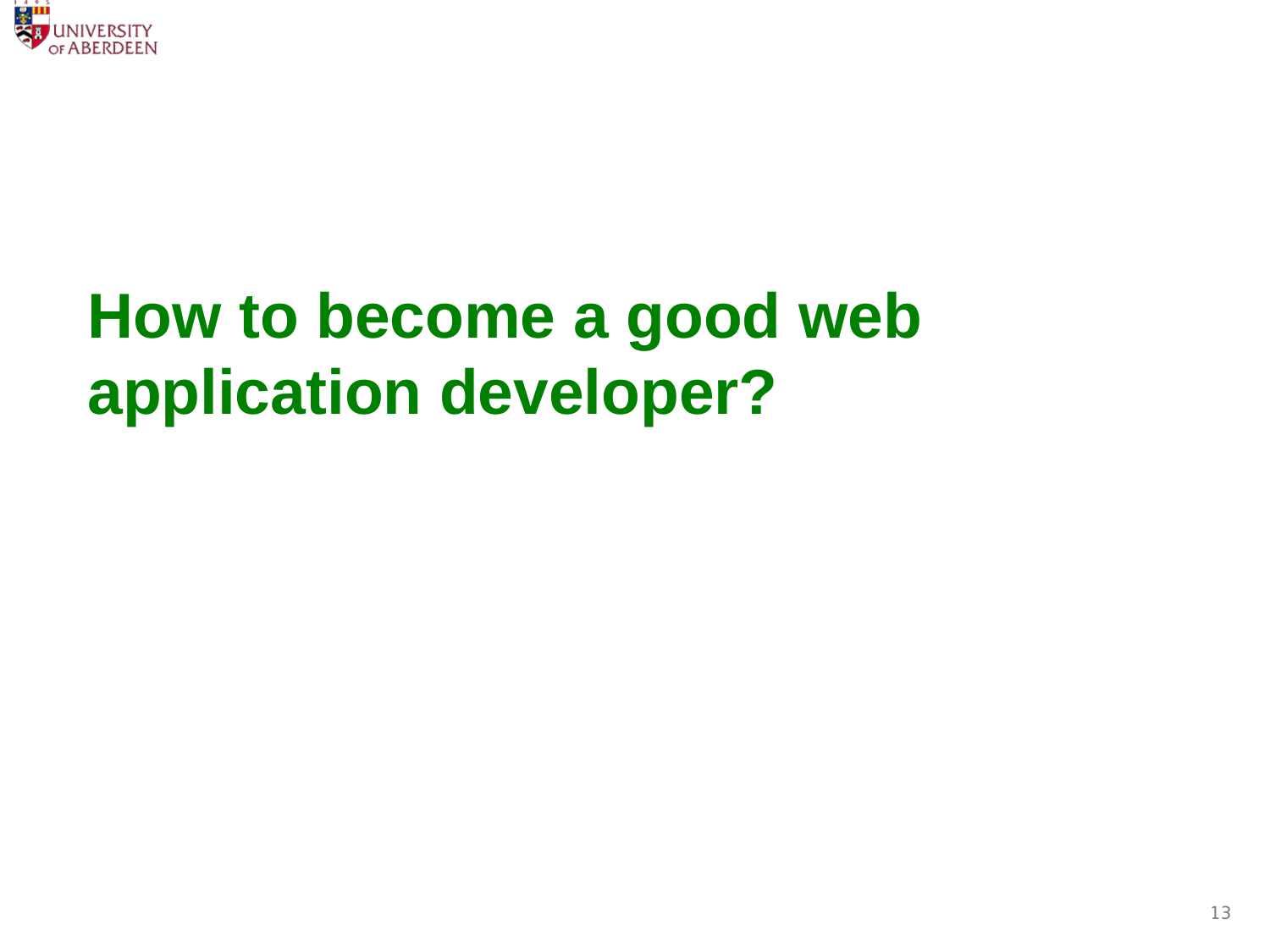

# How to become a good web application developer?